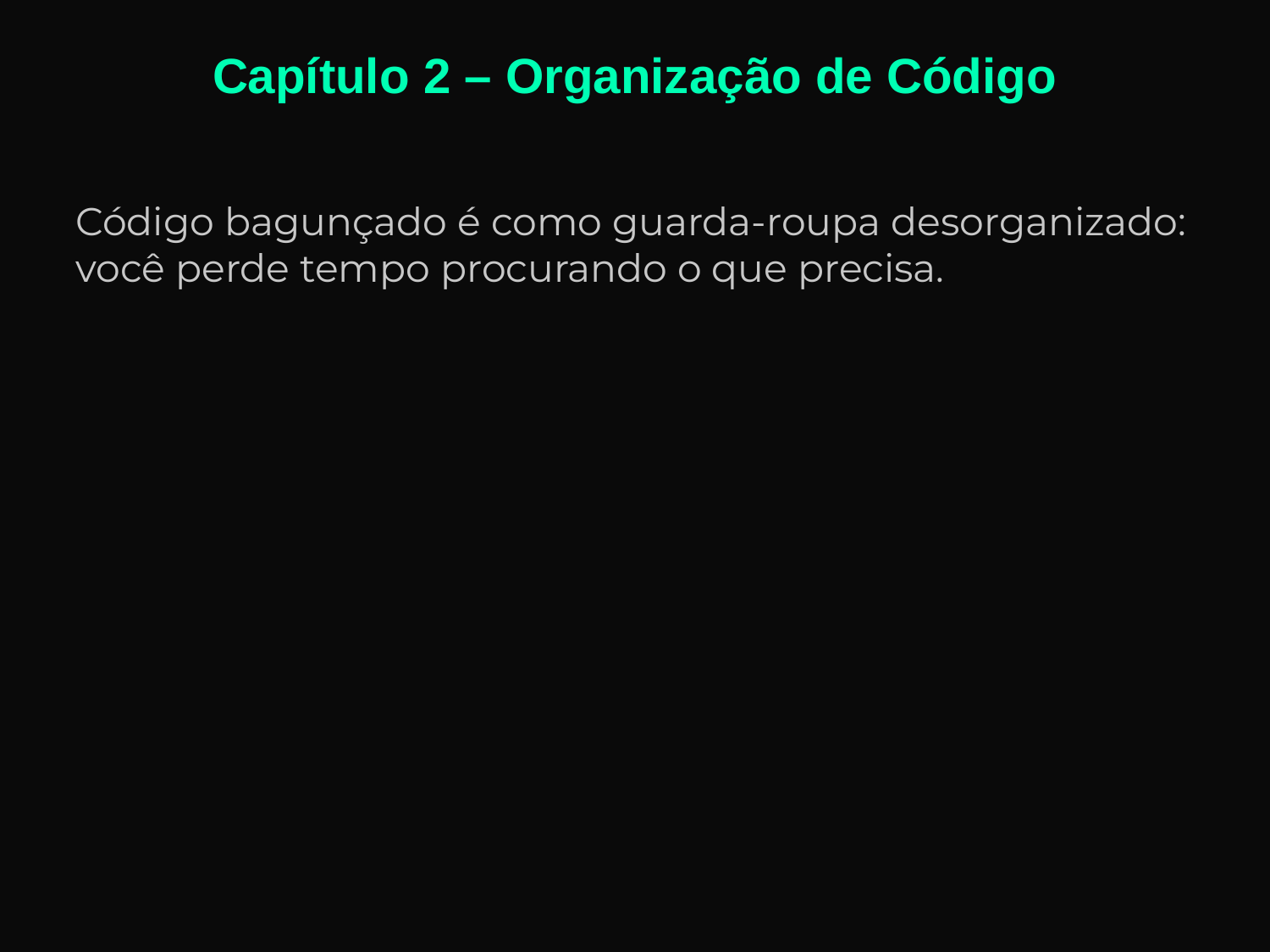

Capítulo 2 – Organização de Código
Código bagunçado é como guarda-roupa desorganizado: você perde tempo procurando o que precisa.